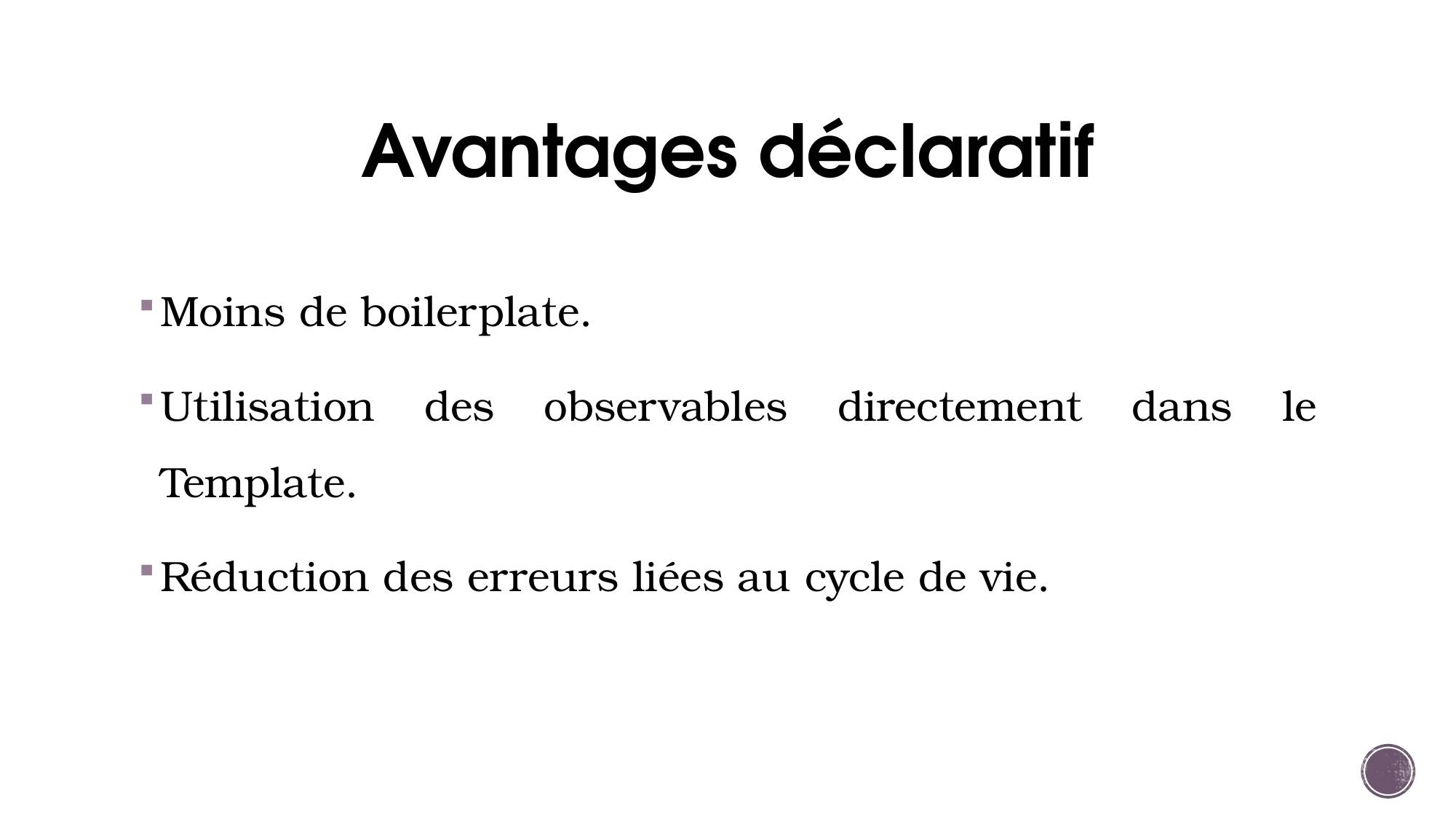

# Avantages déclaratif
Moins de boilerplate.
Utilisation des observables directement dans le Template.
Réduction des erreurs liées au cycle de vie.